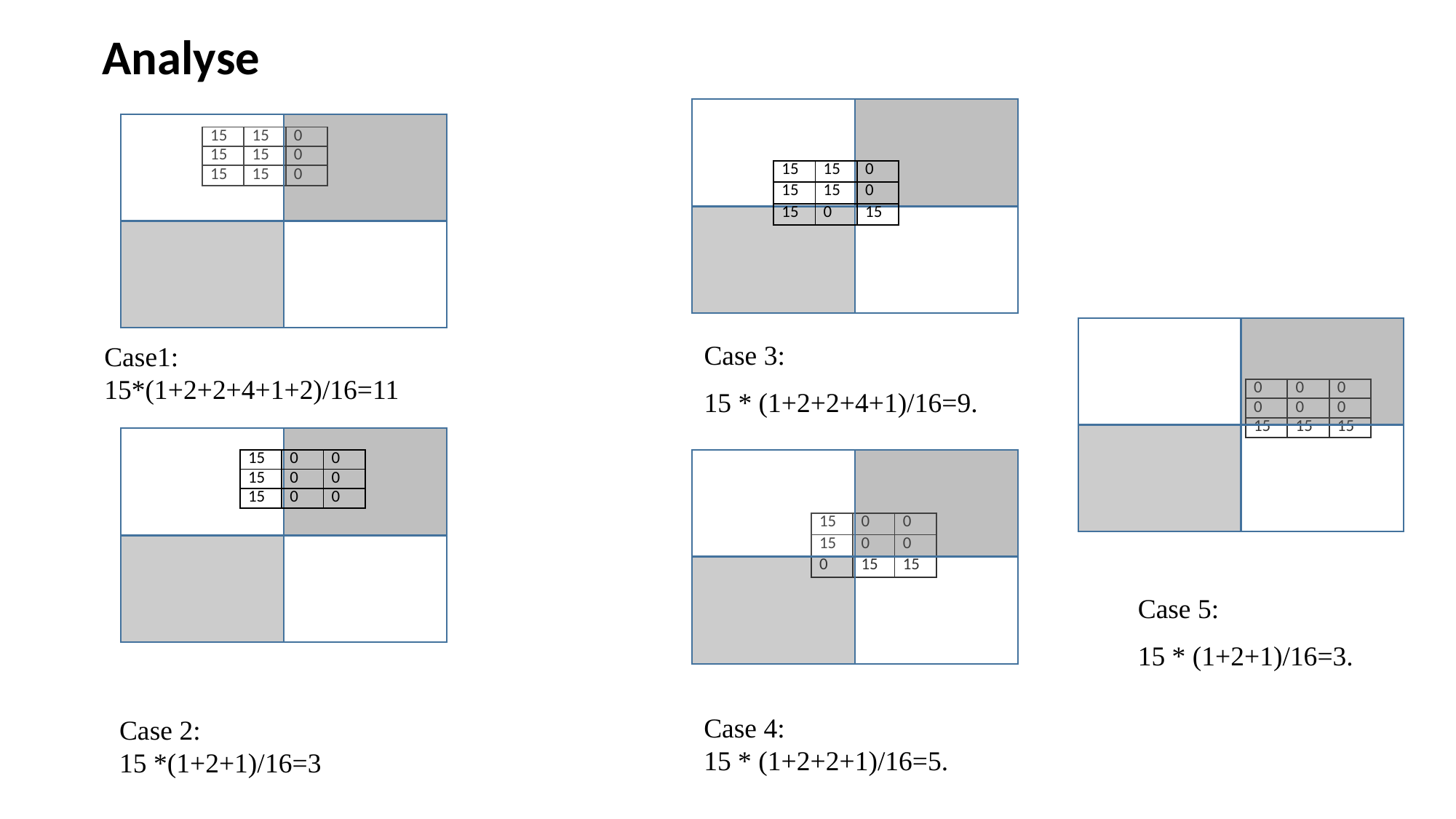

Analyse

| 15 | 15 | 0 |
| --- | --- | --- |
| 15 | 15 | 0 |
| 15 | 15 | 0 |
| 15 | 15 | 0 |
| --- | --- | --- |
| 15 | 15 | 0 |
| 15 | 0 | 15 |

Case 3:
15 * (1+2+2+4+1)/16=9.
Case1: 15*(1+2+2+4+1+2)/16=11
| 0 | 0 | 0 |
| --- | --- | --- |
| 0 | 0 | 0 |
| 15 | 15 | 15 |

| 15 | 0 | 0 |
| --- | --- | --- |
| 15 | 0 | 0 |
| 15 | 0 | 0 |

| 15 | 0 | 0 |
| --- | --- | --- |
| 15 | 0 | 0 |
| 0 | 15 | 15 |
Case 5:
15 * (1+2+1)/16=3.

Case 4:
15 * (1+2+2+1)/16=5.
Case 2:
15 *(1+2+1)/16=3